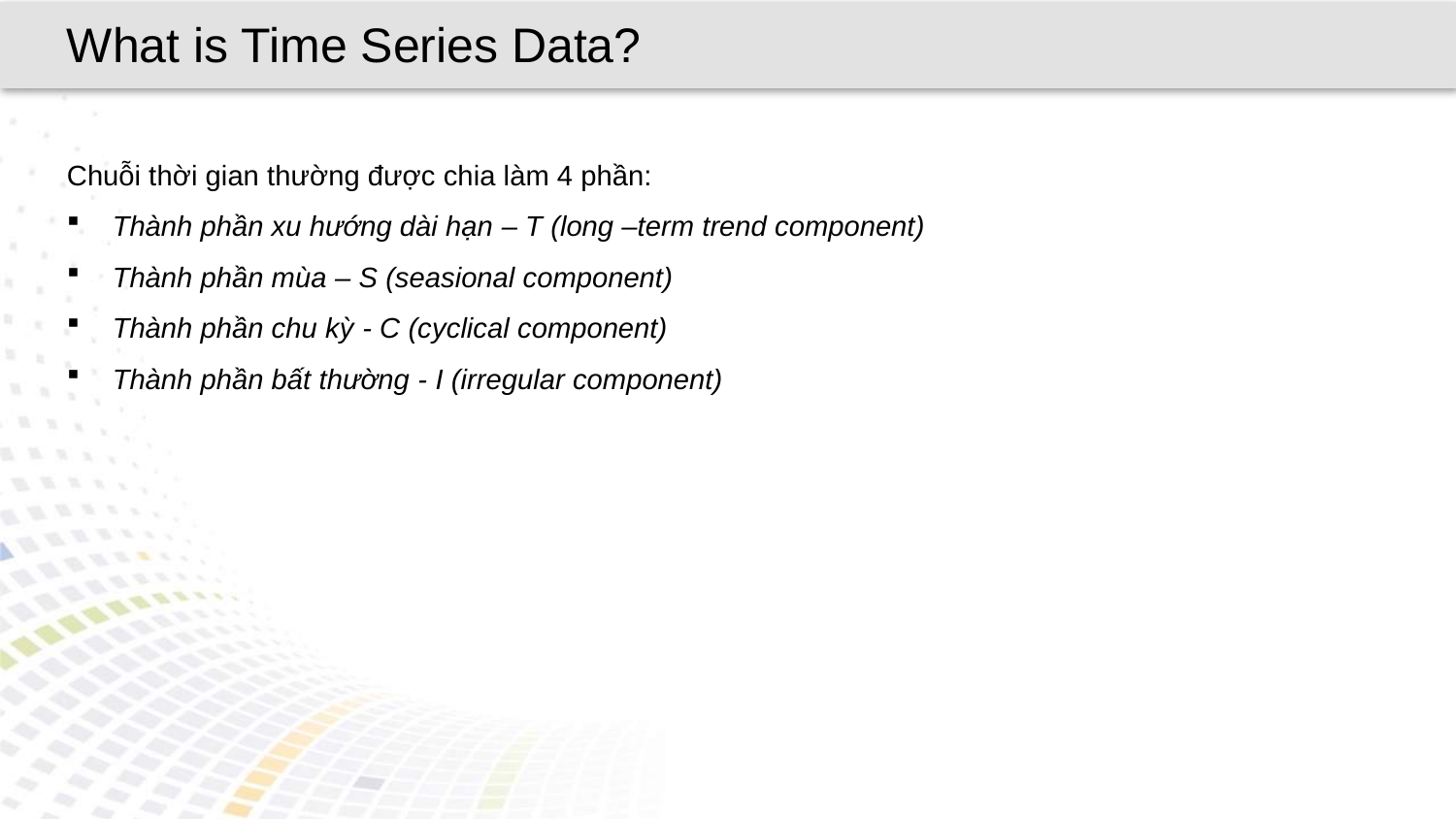

What is Time Series Data?
Chuỗi thời gian thường được chia làm 4 phần:
Thành phần xu hướng dài hạn – T (long –term trend component)
Thành phần mùa – S (seasional component)
Thành phần chu kỳ - C (cyclical component)
Thành phần bất thường - I (irregular component)